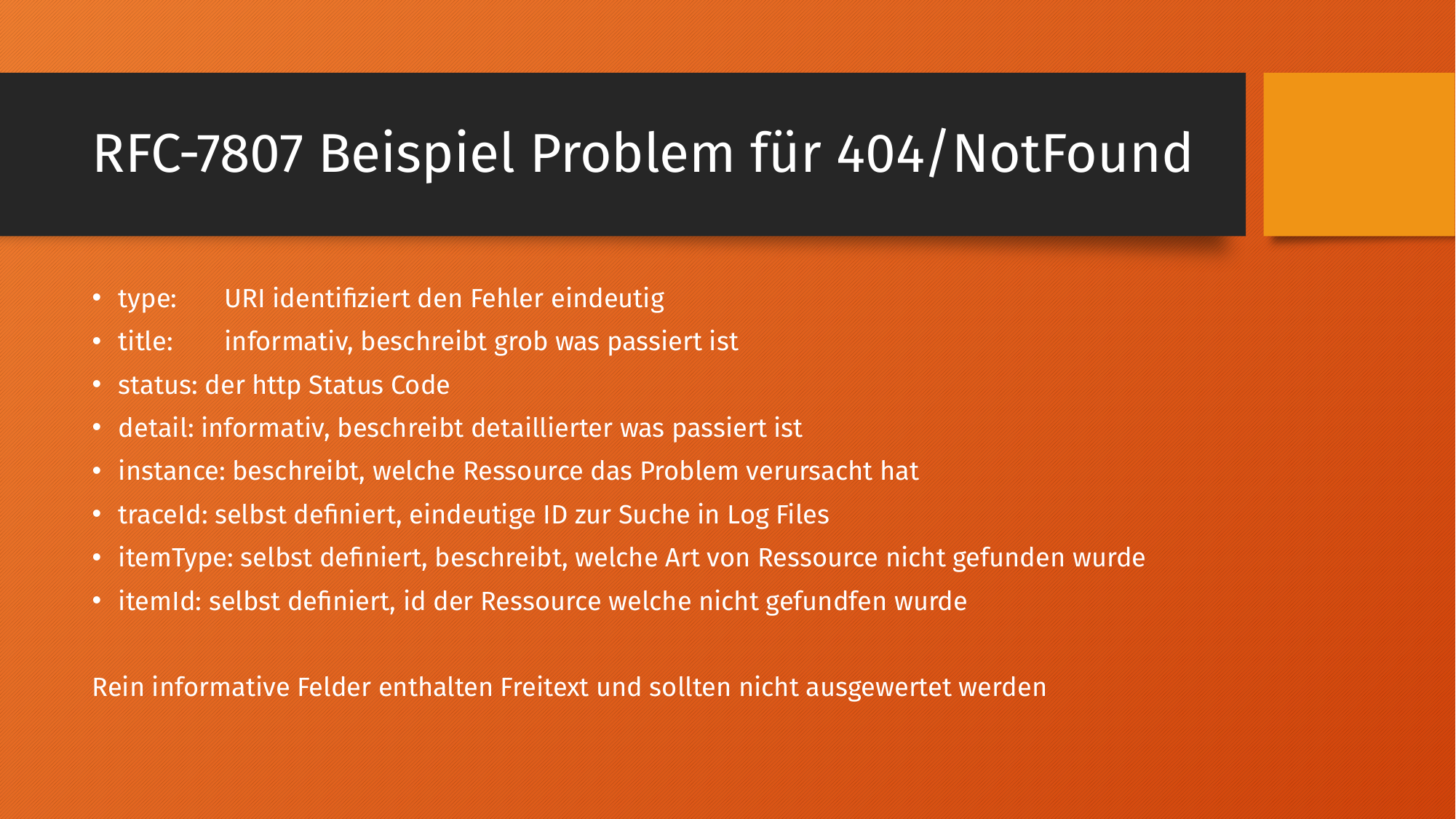

# RFC-7807 Beispiel Problem für 404/NotFound
type: 	URI identifiziert den Fehler eindeutig
title: 	informativ, beschreibt grob was passiert ist
status: der http Status Code
detail: informativ, beschreibt detaillierter was passiert ist
instance: beschreibt, welche Ressource das Problem verursacht hat
traceId: selbst definiert, eindeutige ID zur Suche in Log Files
itemType: selbst definiert, beschreibt, welche Art von Ressource nicht gefunden wurde
itemId: selbst definiert, id der Ressource welche nicht gefundfen wurde

Rein informative Felder enthalten Freitext und sollten nicht ausgewertet werden